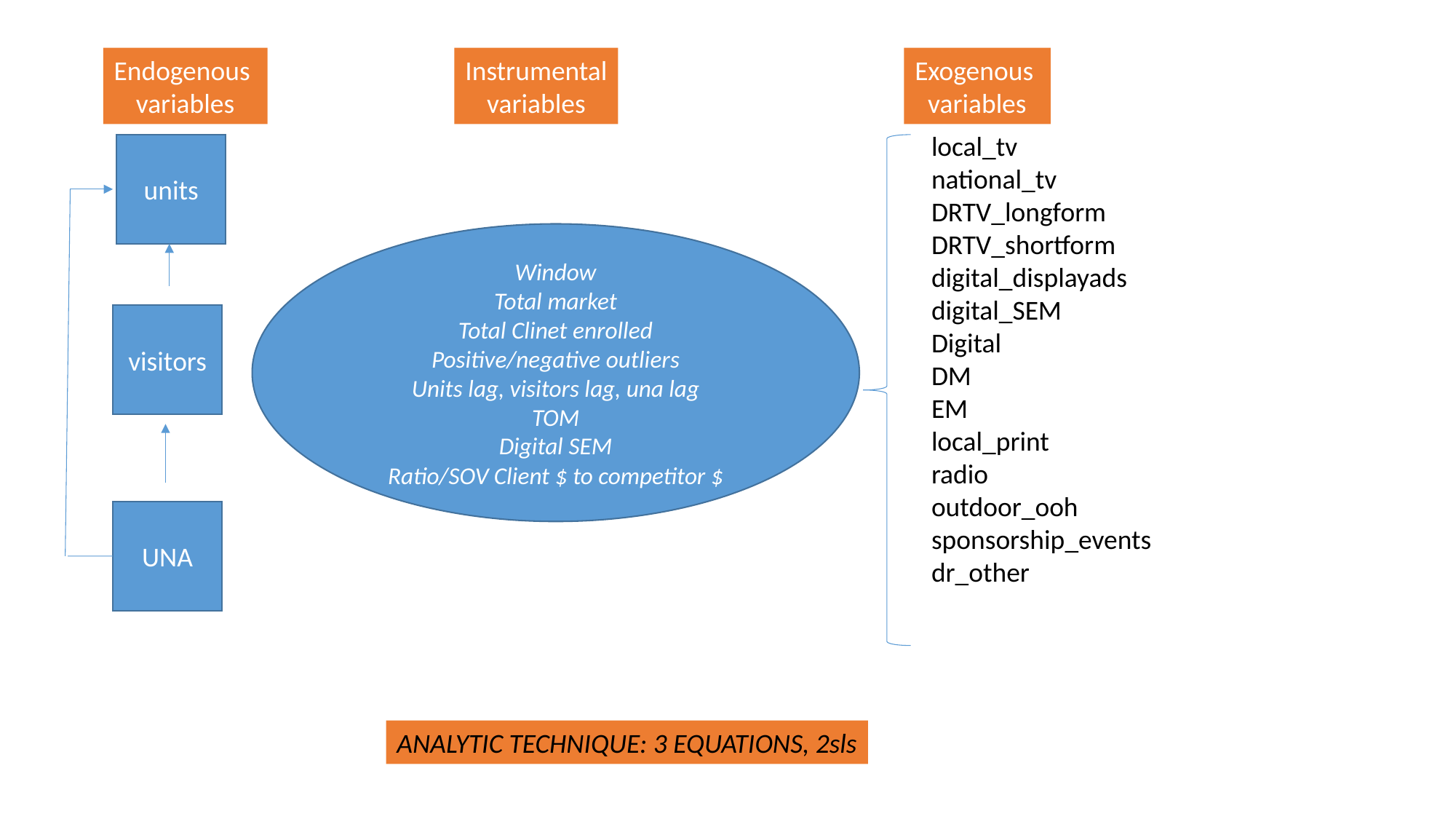

Exogenous
variables
Endogenous
variables
Instrumental
variables
local_tv
national_tv
DRTV_longform
DRTV_shortform
digital_displayads
digital_SEM
Digital
DM
EM
local_print
radio
outdoor_ooh
sponsorship_events
dr_other
units

Window
Total market
Total Clinet enrolled
Positive/negative outliers
Units lag, visitors lag, una lag
TOM
Digital SEM
Ratio/SOV Client $ to competitor $
visitors
UNA
ANALYTIC TECHNIQUE: 3 EQUATIONS, 2sls